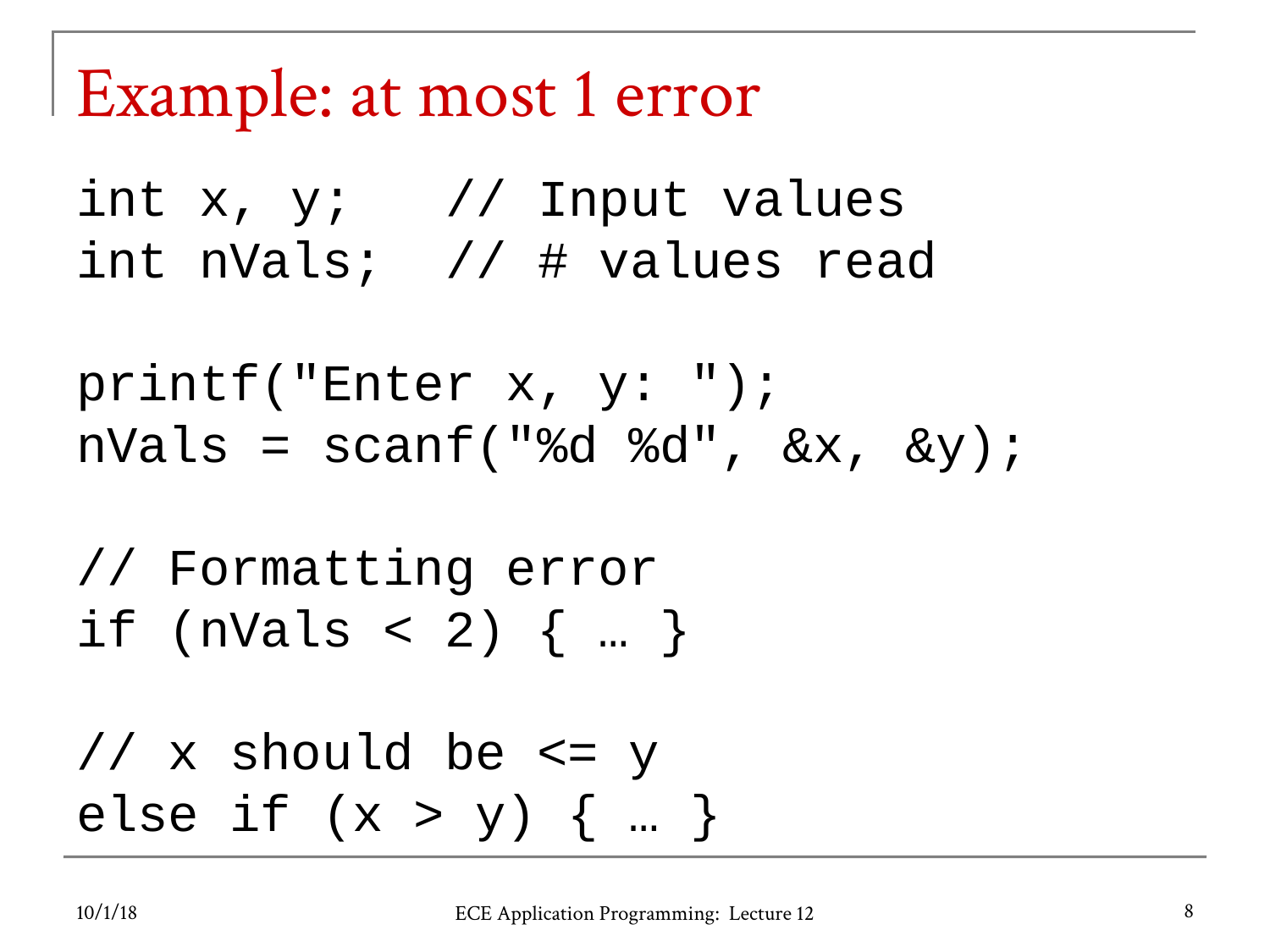

# Example: at most 1 error
int x, y;	// Input values
int nVals;	// # values read

printf("Enter x, y: ");
nVals = scanf("%d %d", &x, &y);

// Formatting error
if (nVals < 2) { … }

// x should be <= y
else if (x > y) { … }

10/1/18
8
ECE Application Programming:  Lecture 12